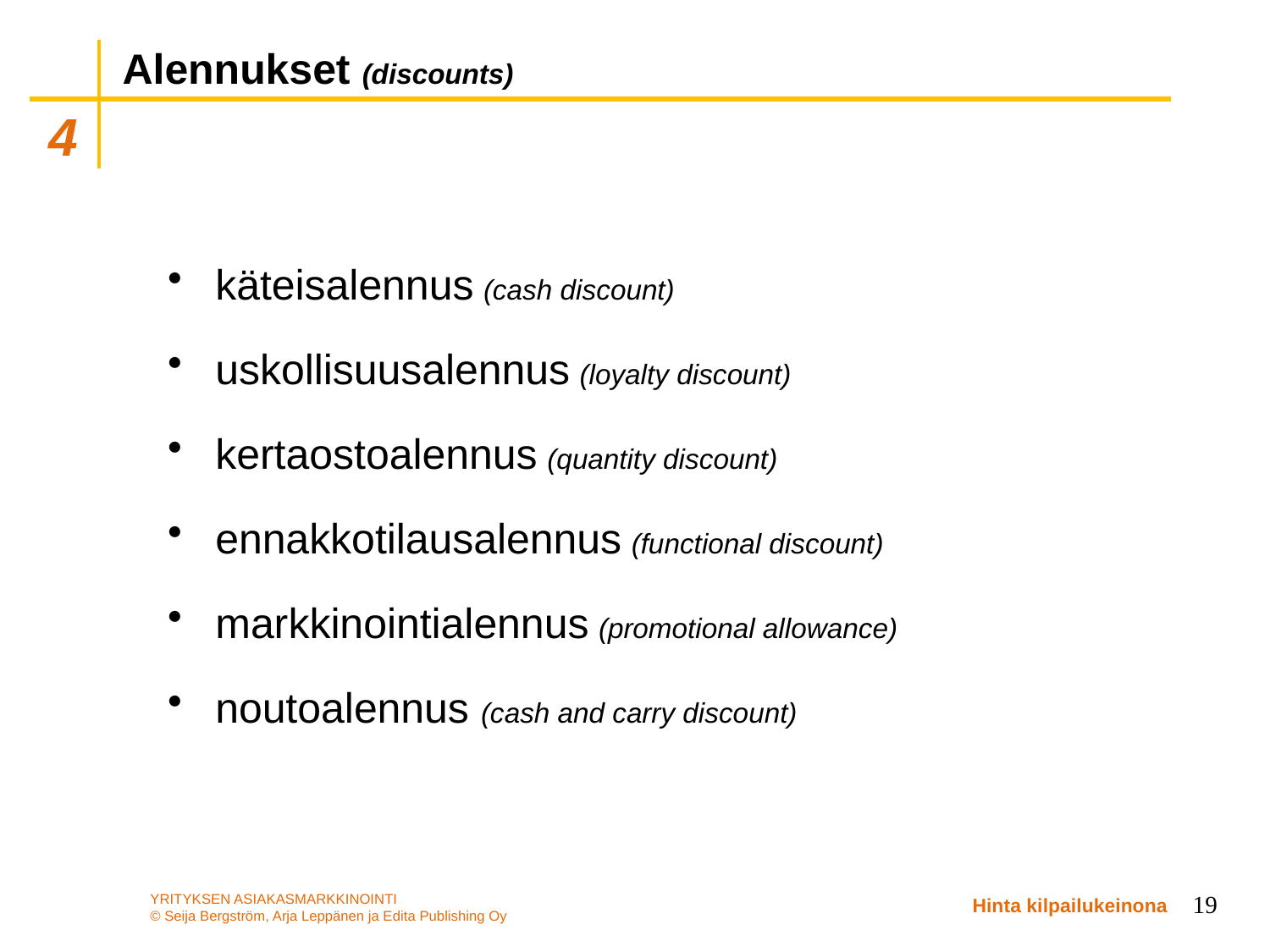

# Alennukset (discounts)
käteisalennus (cash discount)
uskollisuusalennus (loyalty discount)
kertaostoalennus (quantity discount)
ennakkotilausalennus (functional discount)
markkinointialennus (promotional allowance)
noutoalennus (cash and carry discount)
19